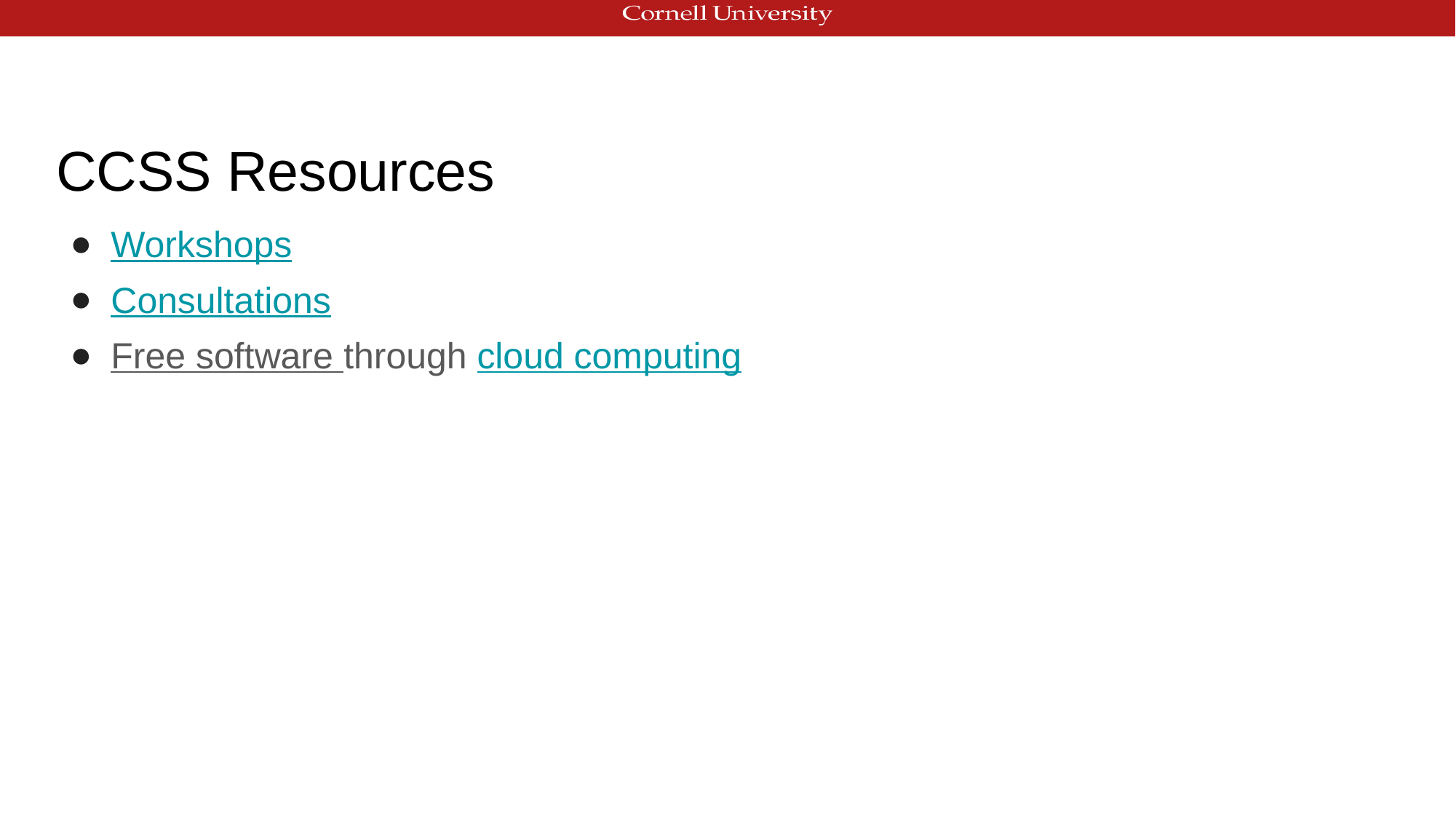

# CCSS Resources
Workshops
Consultations
Free software through cloud computing